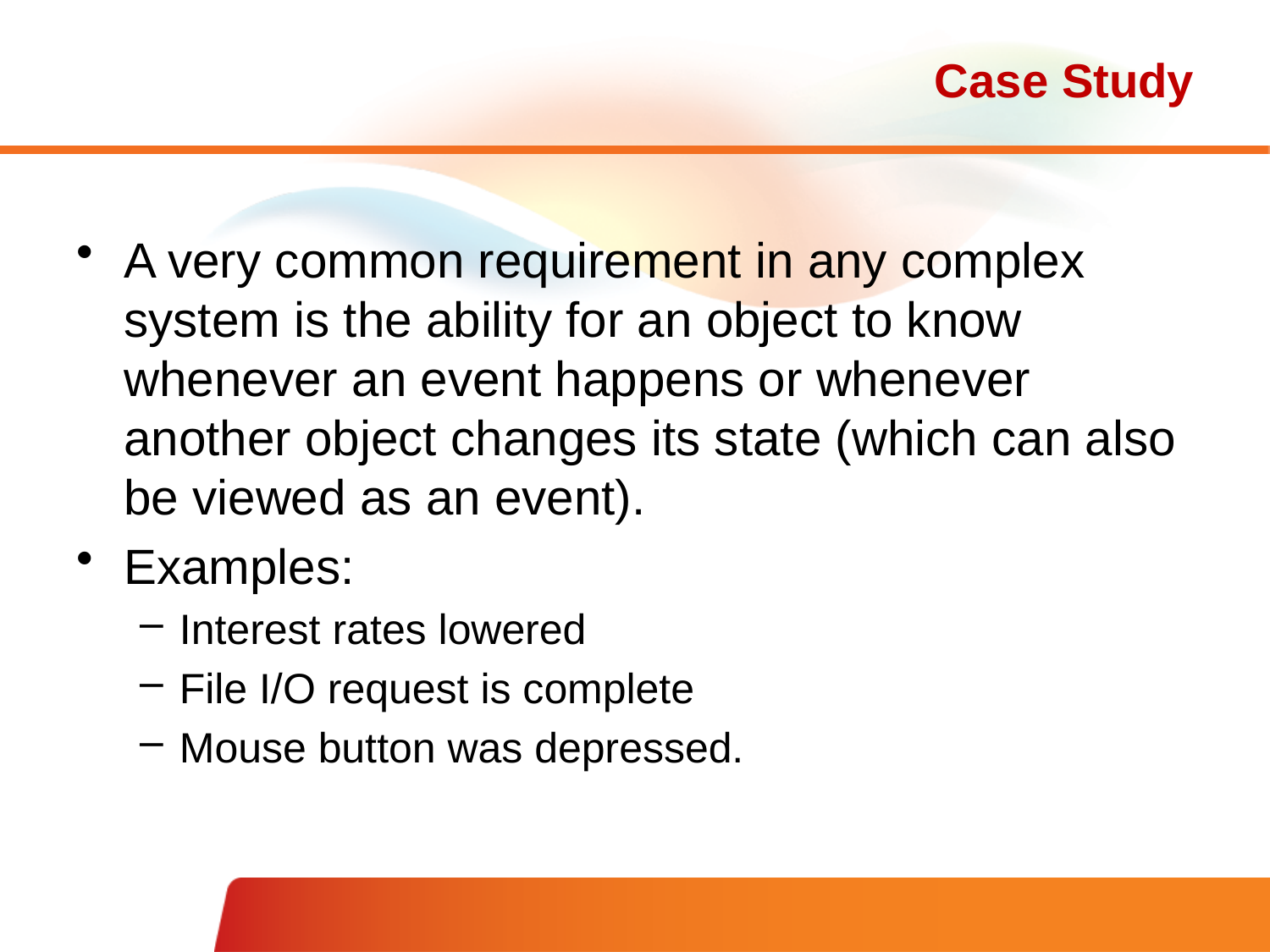

# Case Study
A very common requirement in any complex system is the ability for an object to know whenever an event happens or whenever another object changes its state (which can also be viewed as an event).
Examples:
Interest rates lowered
File I/O request is complete
Mouse button was depressed.